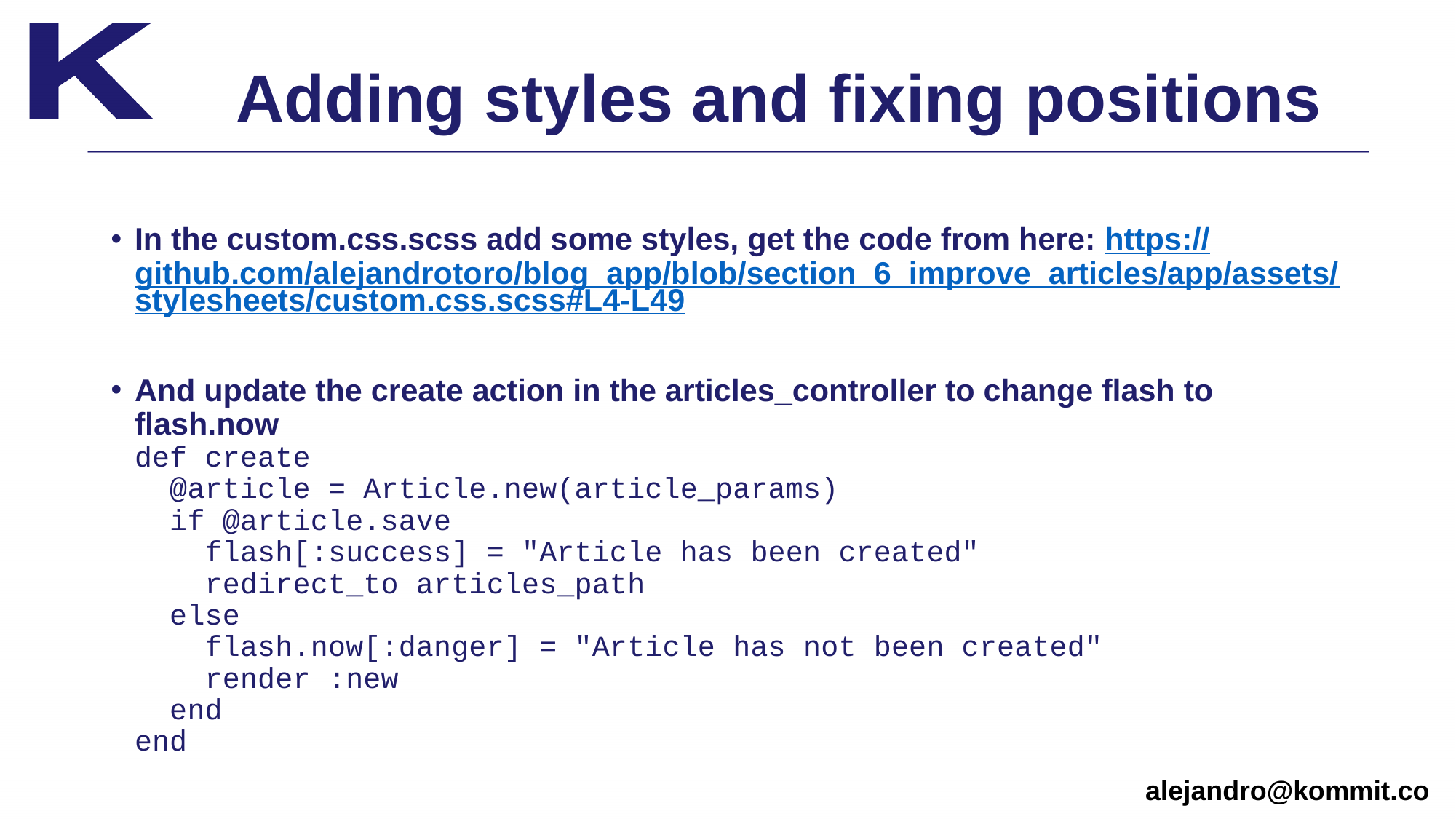

# Adding styles and fixing positions
In the custom.css.scss add some styles, get the code from here: https://github.com/alejandrotoro/blog_app/blob/section_6_improve_articles/app/assets/stylesheets/custom.css.scss#L4-L49

And update the create action in the articles_controller to change flash to flash.now
def create
  @article = Article.new(article_params) 
  if @article.save
    flash[:success] = "Article has been created"
    redirect_to articles_path 
  else
    flash.now[:danger] = "Article has not been created"
    render :new
  end
end
alejandro@kommit.co